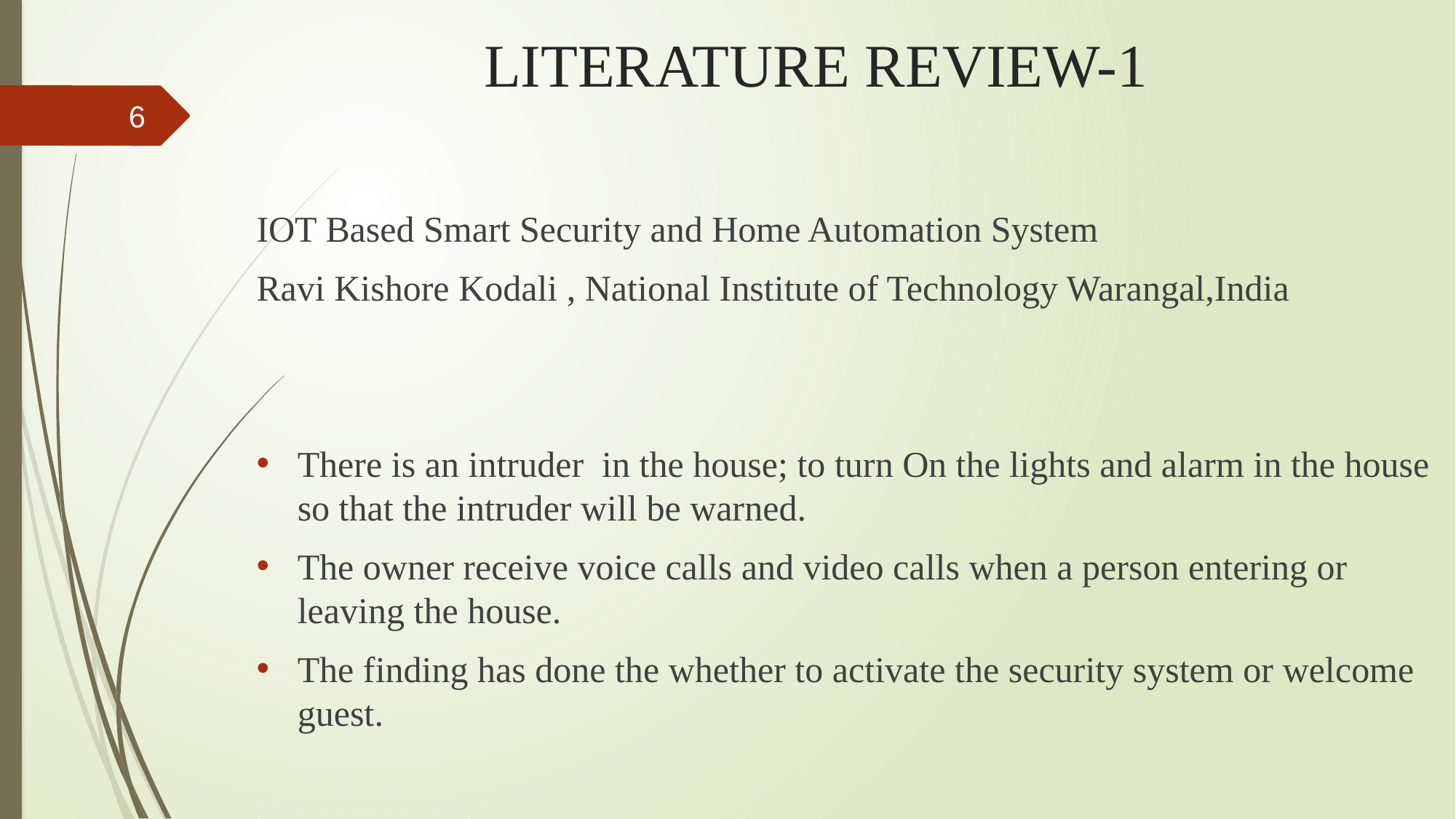

# LITERATURE REVIEW-1
6
IOT Based Smart Security and Home Automation System
Ravi Kishore Kodali , National Institute of Technology Warangal,India

There is an intruder  in the house; to turn On the lights and alarm in the house so that the intruder will be warned.
The owner receive voice calls and video calls when a person entering or leaving the house.
The finding has done the whether to activate the security system or welcome guest.